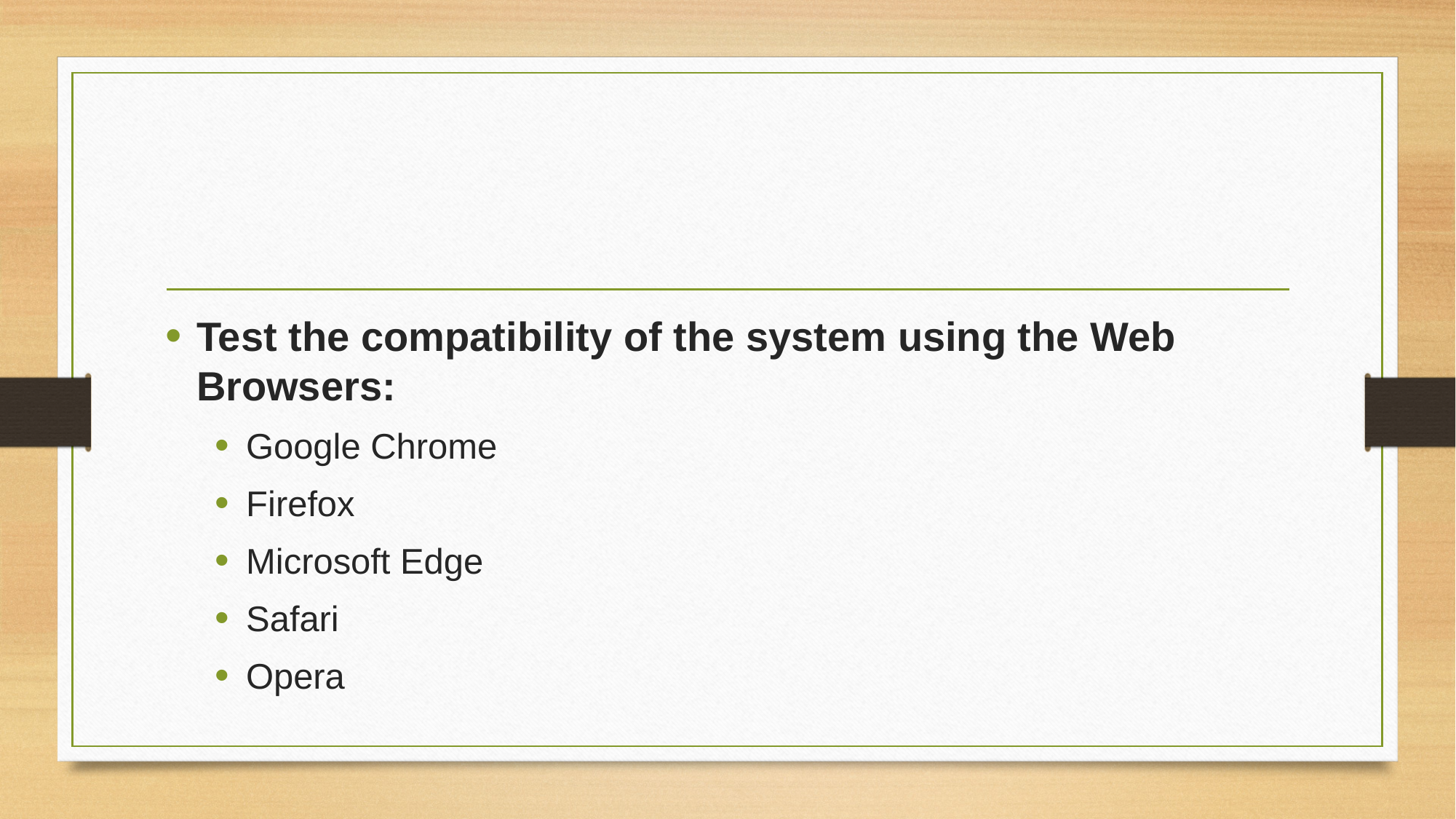

#
Test the compatibility of the system using the Web Browsers:
Google Chrome
Firefox
Microsoft Edge
Safari
Opera